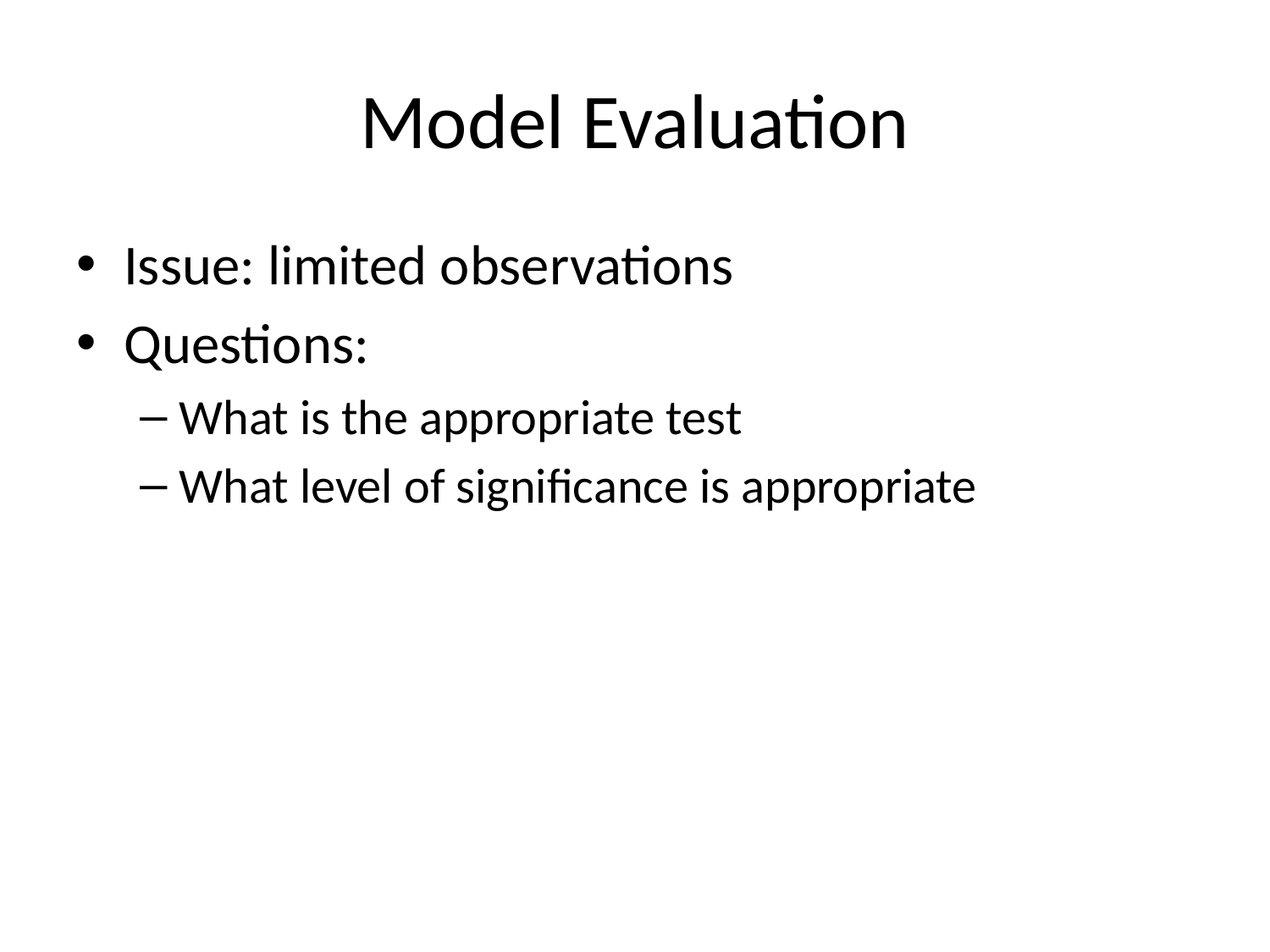

# Model Evaluation
Issue: limited observations
Questions:
What is the appropriate test
What level of significance is appropriate